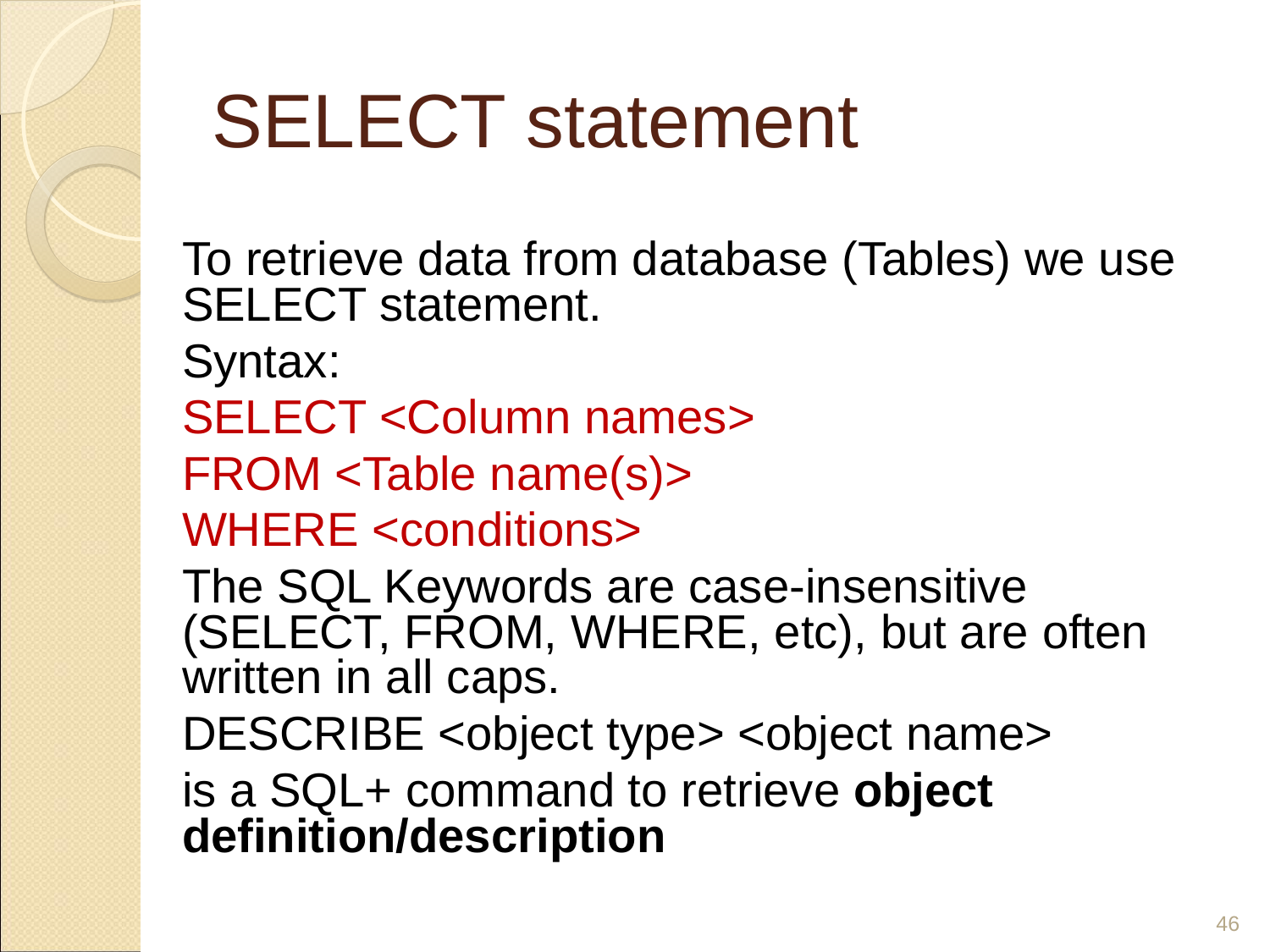

# SELECT statement
	To retrieve data from database (Tables) we use SELECT statement.
	Syntax:
	SELECT <Column names>
	FROM <Table name(s)>
	WHERE <conditions>
	The SQL Keywords are case-insensitive (SELECT, FROM, WHERE, etc), but are often written in all caps.
	DESCRIBE <object type> <object name>
	is a SQL+ command to retrieve object definition/description

46